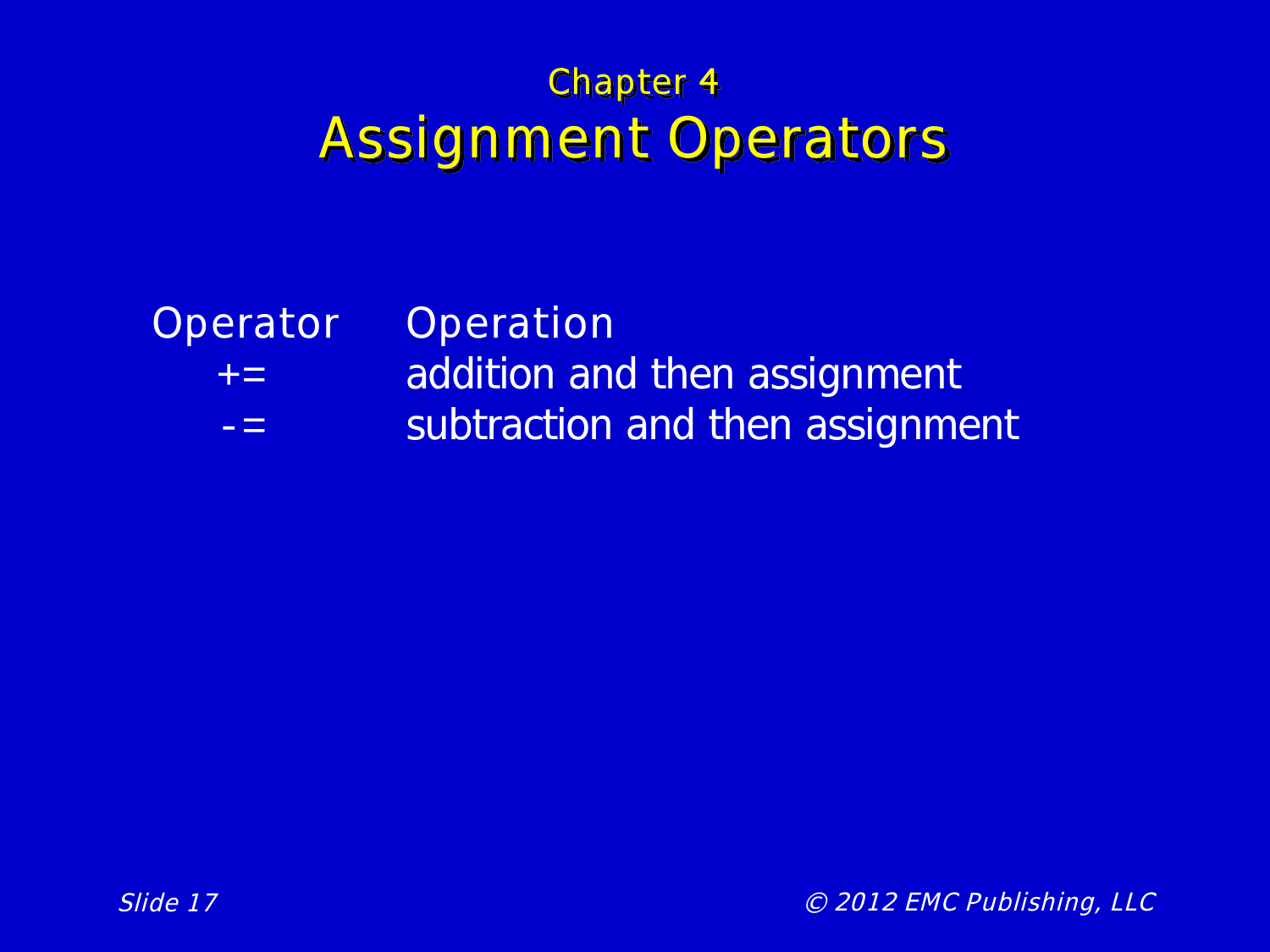

# Chapter 4 Assignment Operators
Operator	Operation
	+=		addition and then assignment
	-=		subtraction and then assignment
© 2012 EMC Publishing, LLC
Slide 17